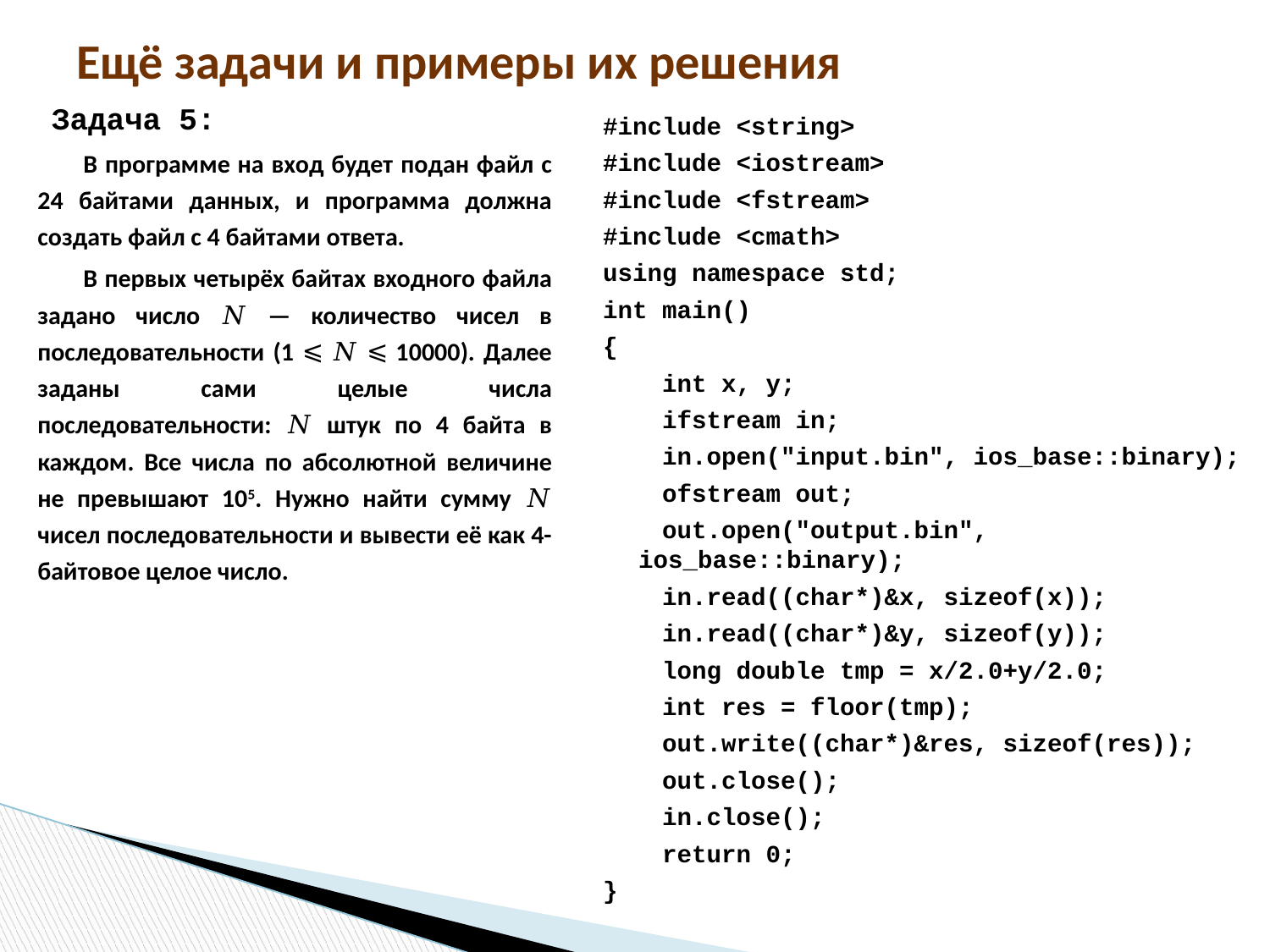

# Ещё задачи и примеры их решения
Задача 5:
В программе на вход будет подан файл с 24 байтами данных, и программа должна создать файл с 4 байтами ответа.
В первых четырёх байтах входного файла задано число 𝑁 — количество чисел в последовательности (1 ⩽ 𝑁 ⩽ 10000). Далее заданы сами целые числа последовательности: 𝑁 штук по 4 байта в каждом. Все числа по абсолютной величине не превышают 105. Нужно найти сумму 𝑁 чисел последовательности и вывести её как 4-байтовое целое число.
#include <string>
#include <iostream>
#include <fstream>
#include <cmath>
using namespace std;
int main()
{
    int x, y;
    ifstream in;
    in.open("input.bin", ios_base::binary);
    ofstream out;
    out.open("output.bin", ios_base::binary);
    in.read((char*)&x, sizeof(x));
    in.read((char*)&y, sizeof(y));
    long double tmp = x/2.0+y/2.0;
    int res = floor(tmp);
    out.write((char*)&res, sizeof(res));
    out.close();
    in.close();
    return 0;
}